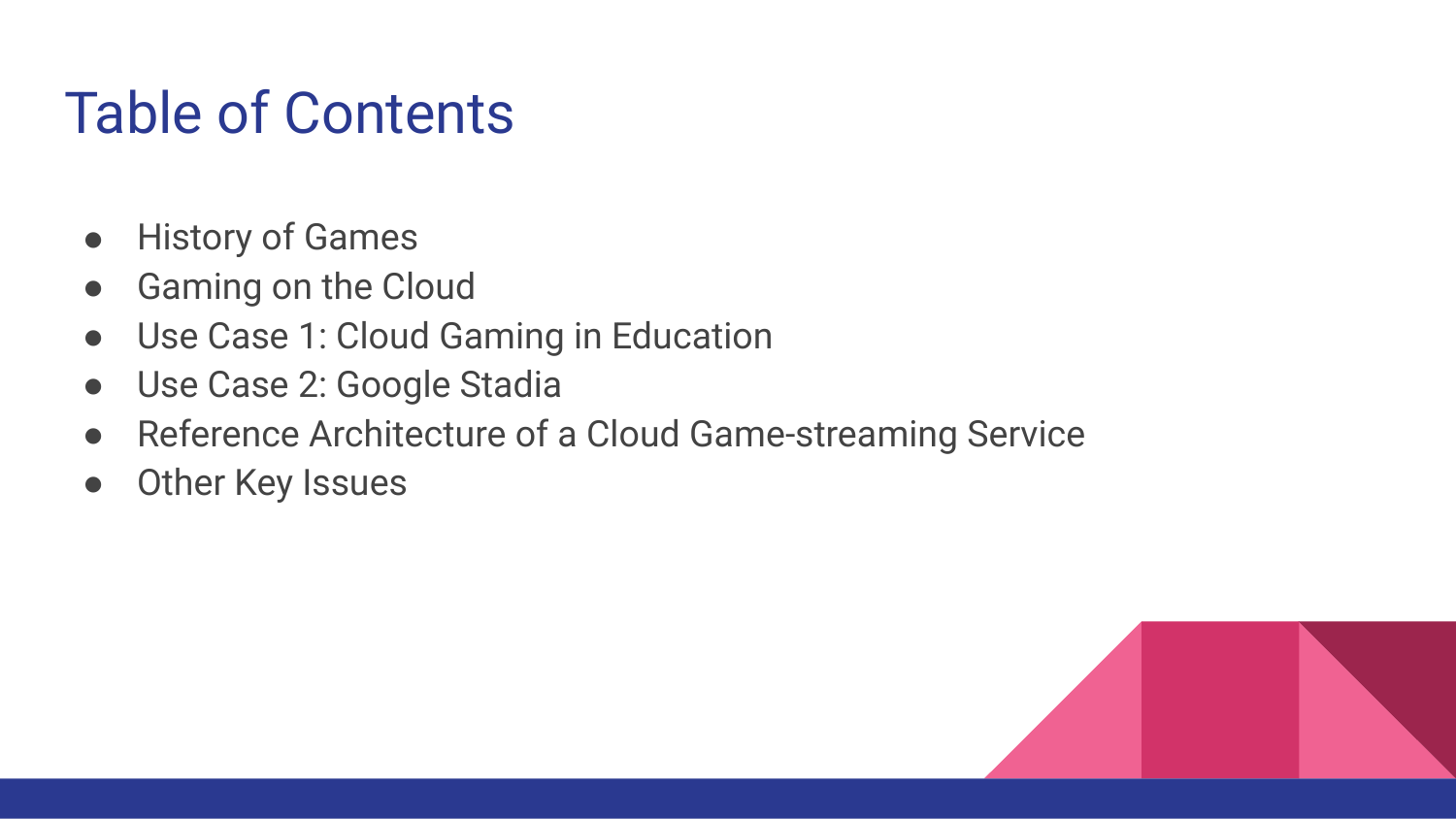

# Table of Contents
History of Games
Gaming on the Cloud
Use Case 1: Cloud Gaming in Education
Use Case 2: Google Stadia
Reference Architecture of a Cloud Game-streaming Service
Other Key Issues